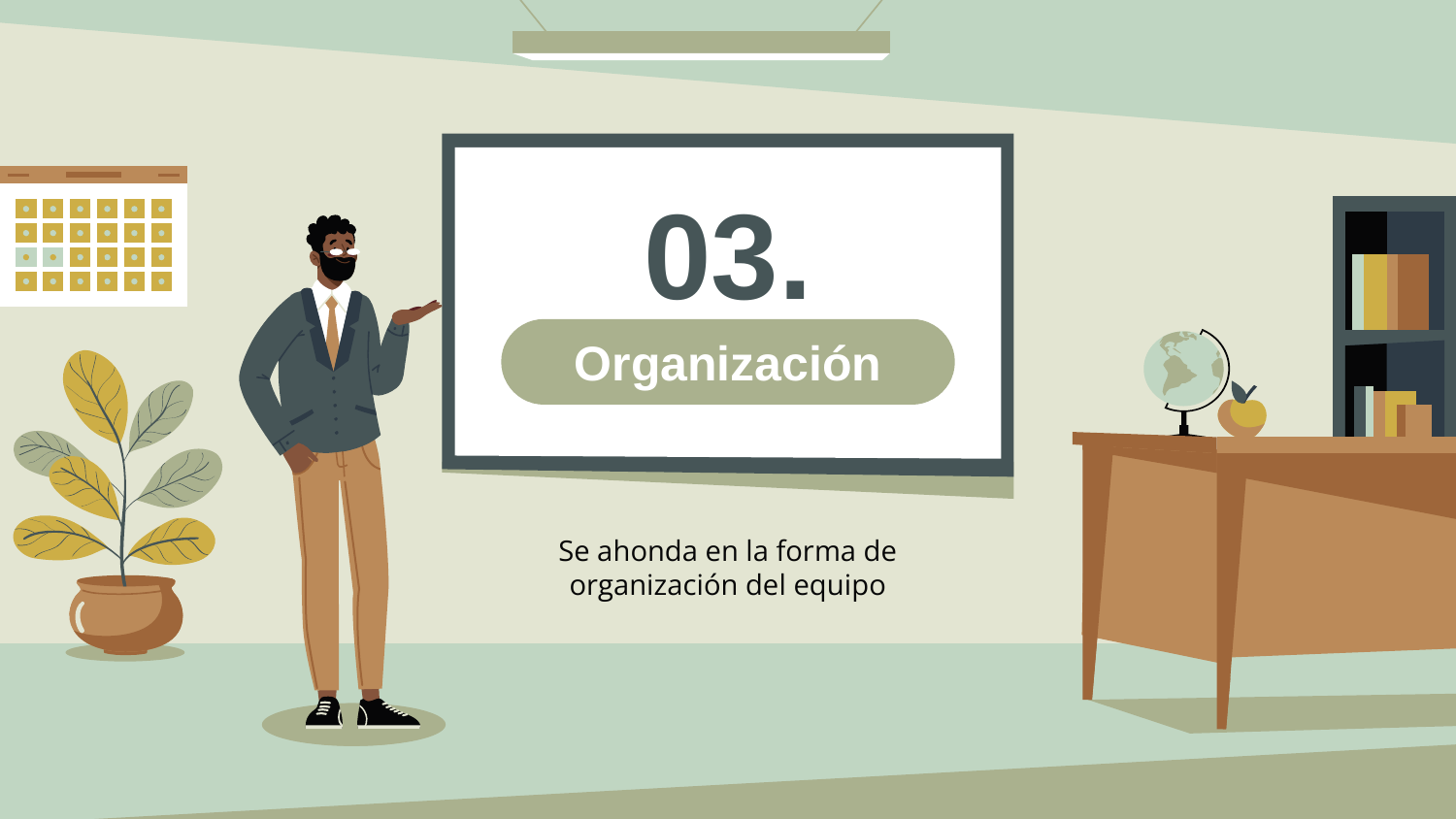

03.

# Organización
Se ahonda en la forma de organización del equipo